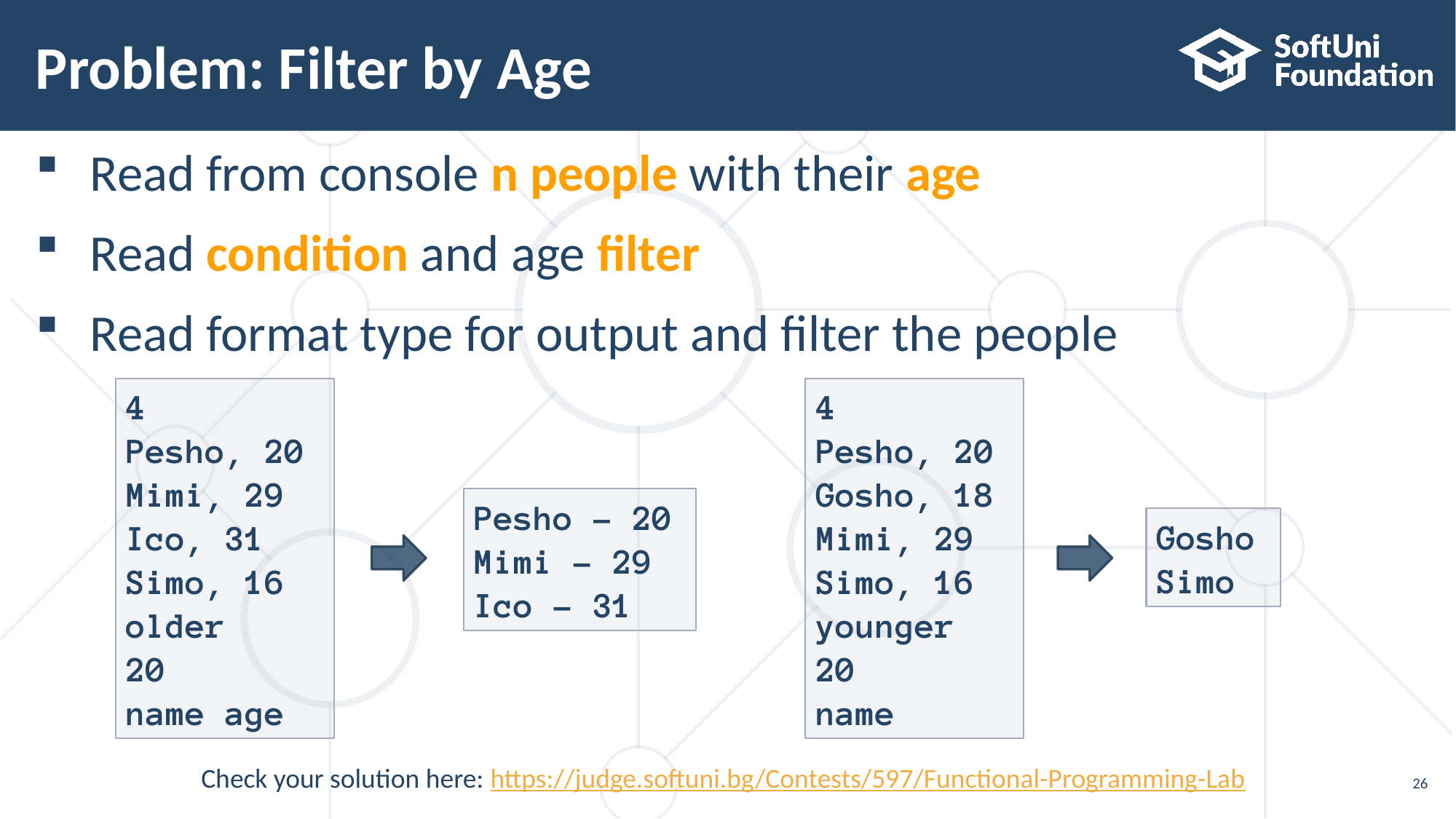

# Problem: Filter by Age
Read from console n people with their age
Read condition and age filter
Read format type for output and filter the people
4
Pesho, 20
Mimi, 29
Ico, 31
Simo, 16
older
20
name age
4
Pesho, 20
Gosho, 18
Mimi, 29
Simo, 16
younger
20
name
Pesho - 20
Mimi - 29
Ico - 31
Gosho
Simo

Check your solution here: https://judge.softuni.bg/Contests/597/Functional-Programming-Lab
26